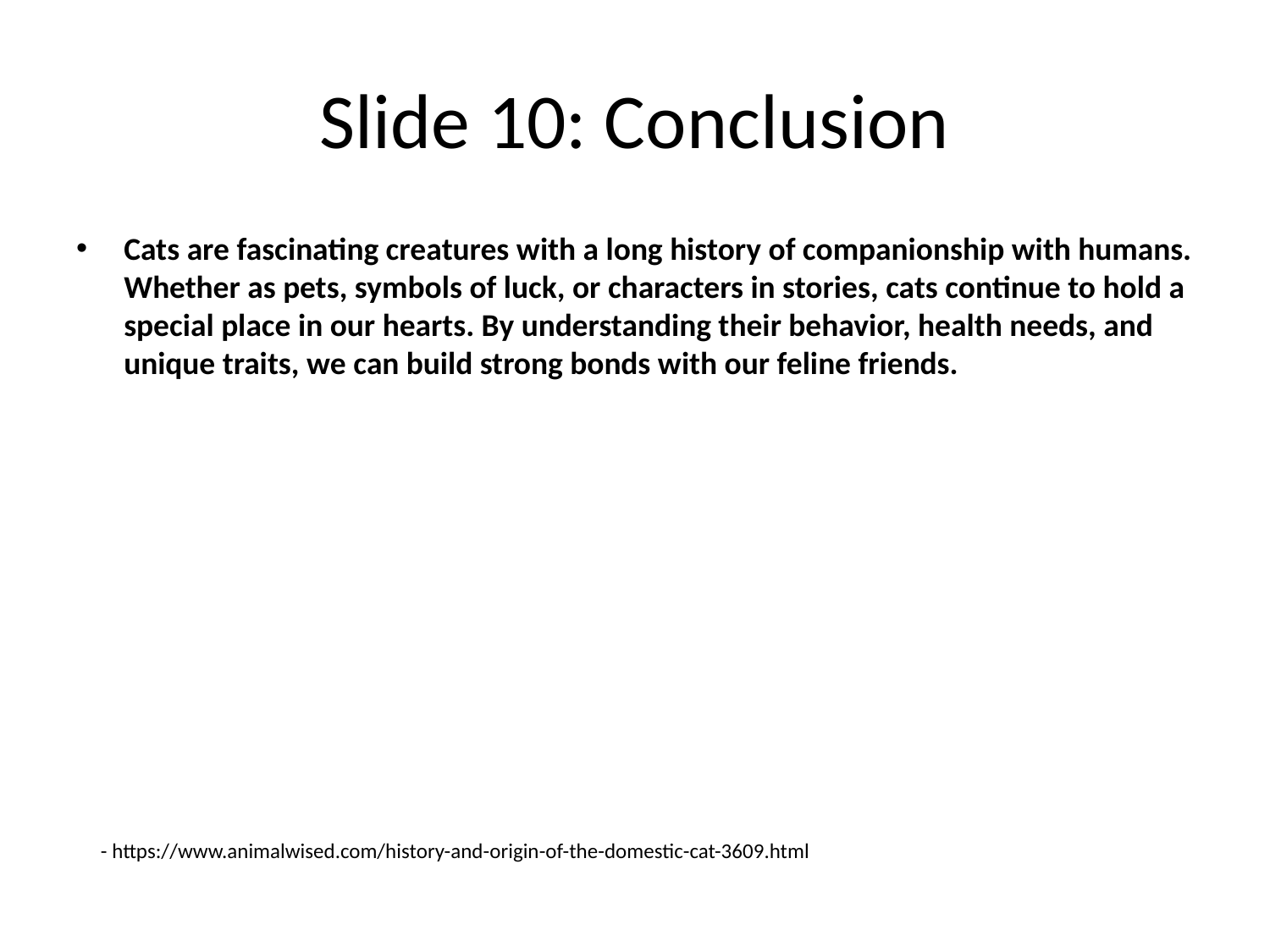

# Slide 10: Conclusion
Cats are fascinating creatures with a long history of companionship with humans. Whether as pets, symbols of luck, or characters in stories, cats continue to hold a special place in our hearts. By understanding their behavior, health needs, and unique traits, we can build strong bonds with our feline friends.

- https://www.animalwised.com/history-and-origin-of-the-domestic-cat-3609.html